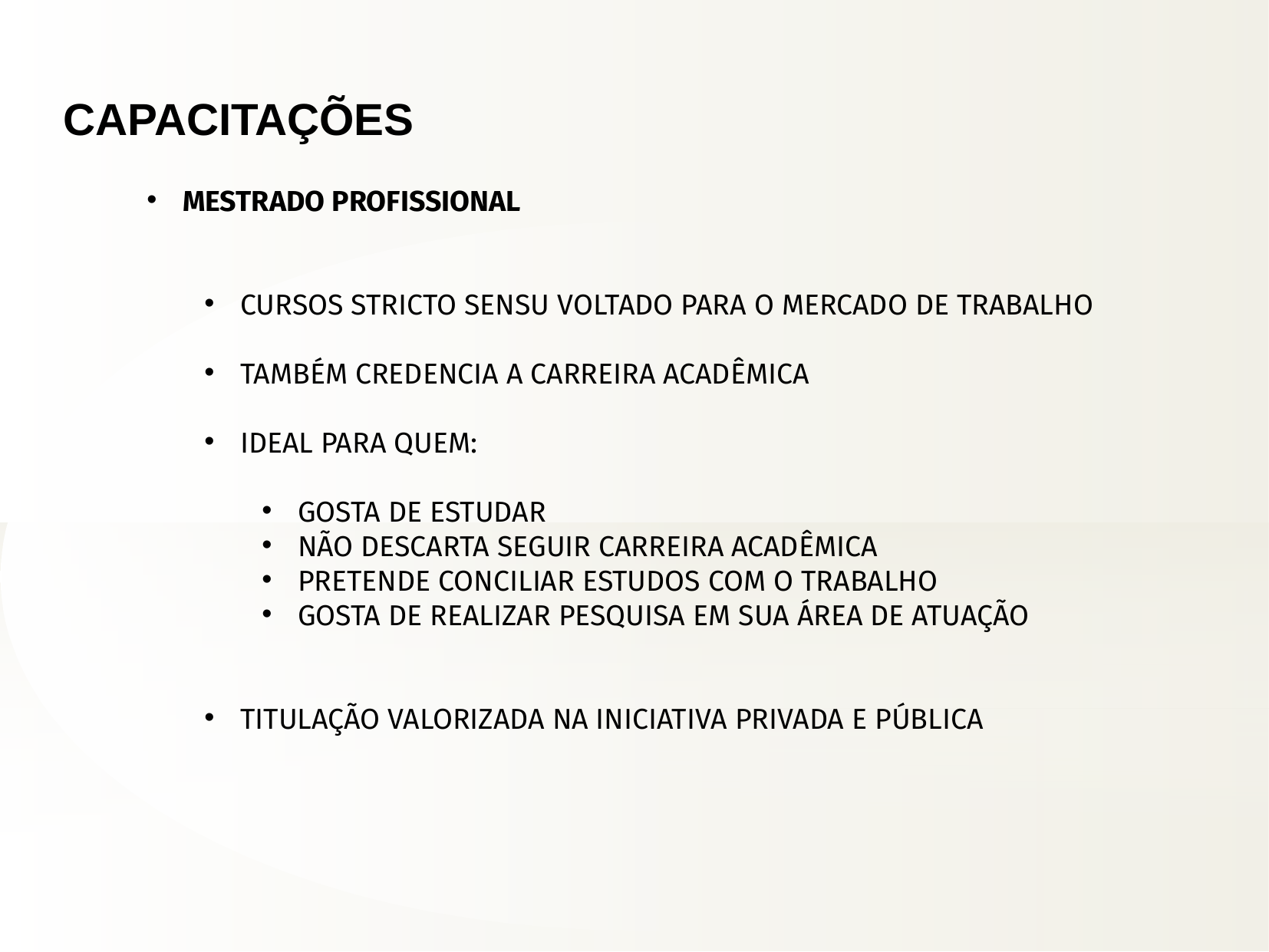

CAPACITAÇÕES

MESTRADO PROFISSIONAL

CURSOS STRICTO SENSU VOLTADO PARA O MERCADO DE TRABALHO

TAMBÉM CREDENCIA A CARREIRA ACADÊMICA

IDEAL PARA QUEM:

GOSTA DE ESTUDAR
NÃO DESCARTA SEGUIR CARREIRA ACADÊMICA
PRETENDE CONCILIAR ESTUDOS COM O TRABALHO
GOSTA DE REALIZAR PESQUISA EM SUA ÁREA DE ATUAÇÃO

TITULAÇÃO VALORIZADA NA INICIATIVA PRIVADA E PÚBLICA